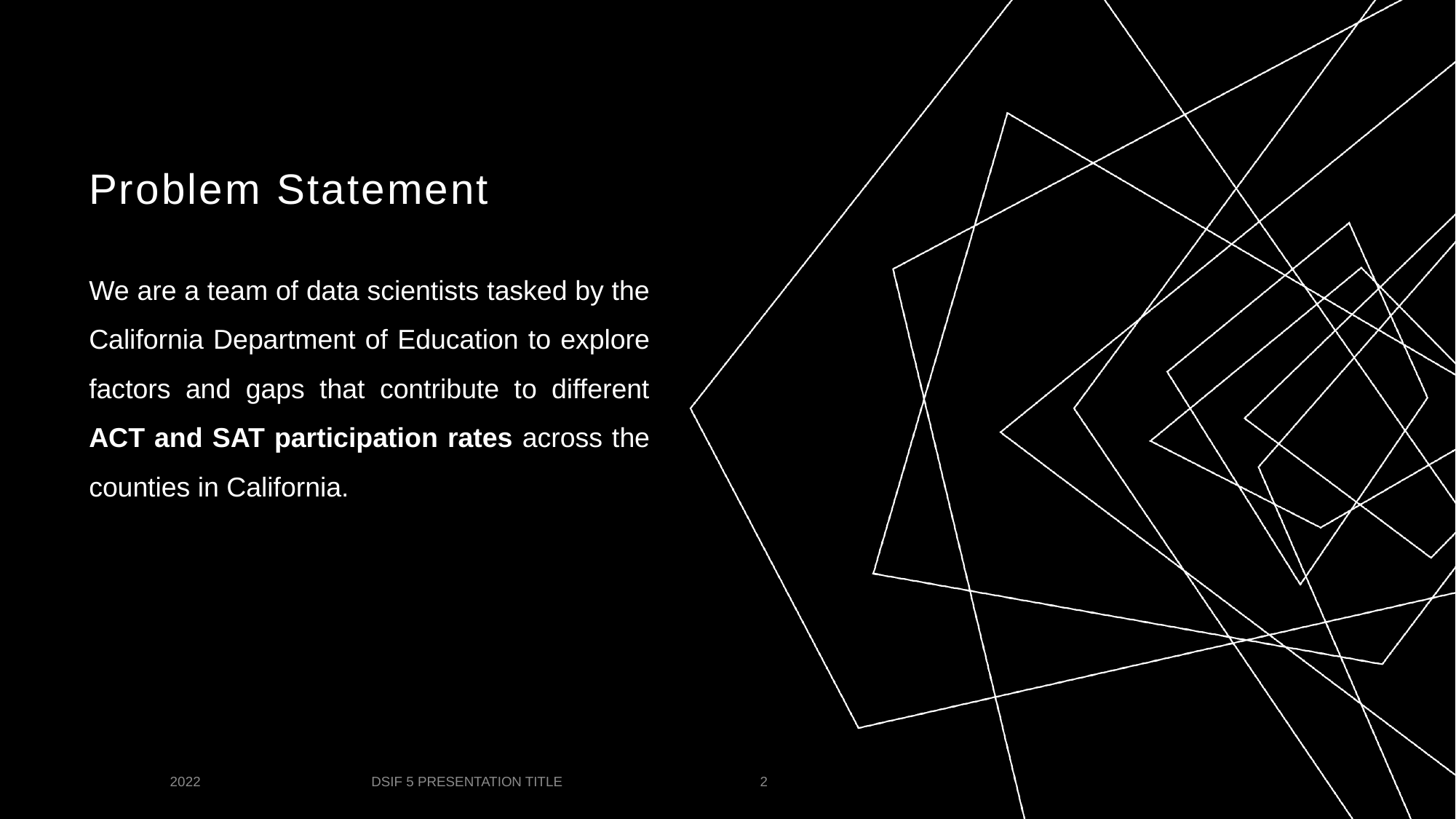

# Problem Statement
We are a team of data scientists tasked by the California Department of Education to explore factors and gaps that contribute to different ACT and SAT participation rates across the counties in California.
DSIF 5 PRESENTATION TITLE
2022
2